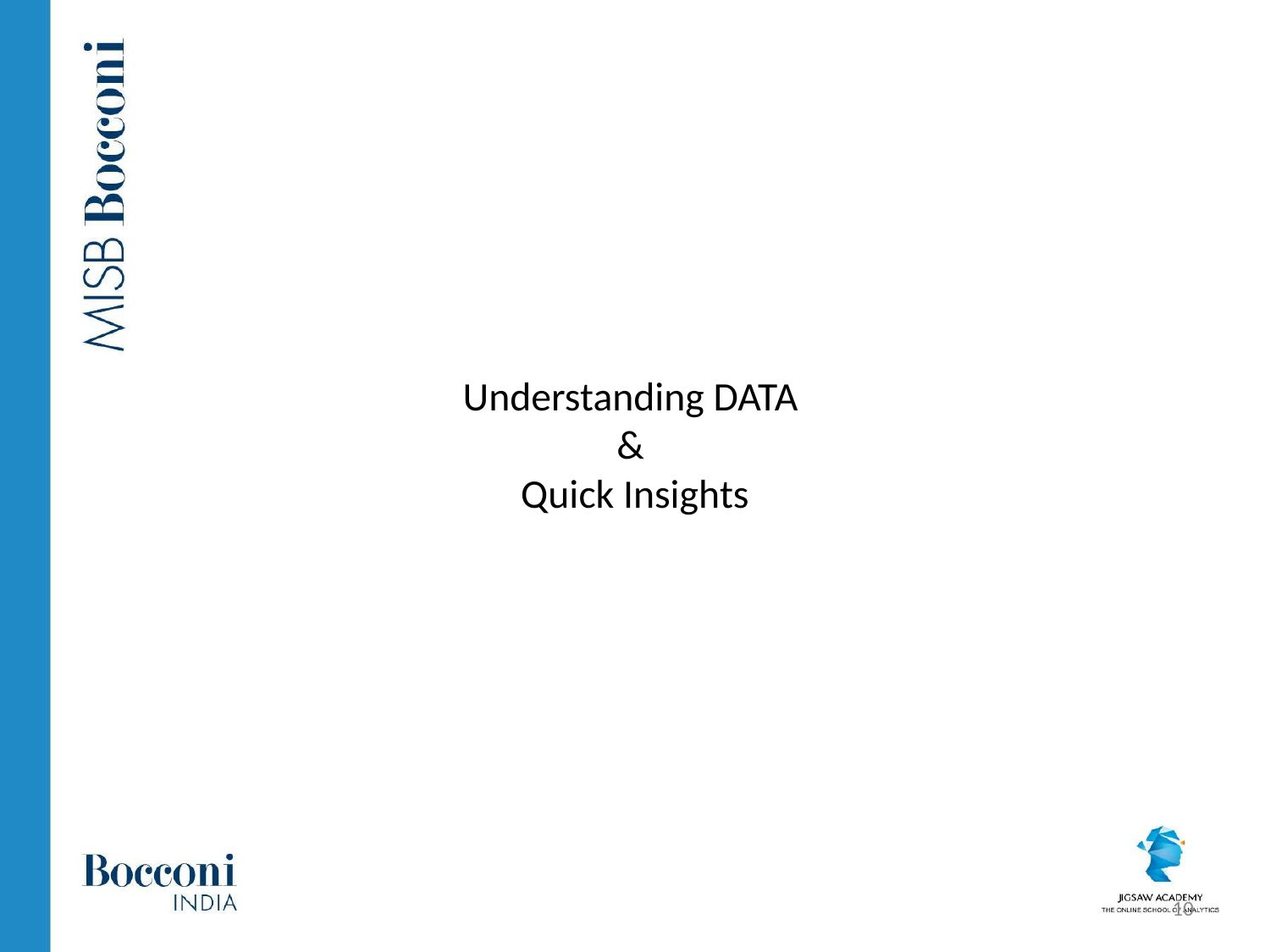

# Understanding DATA & Quick Insights
10